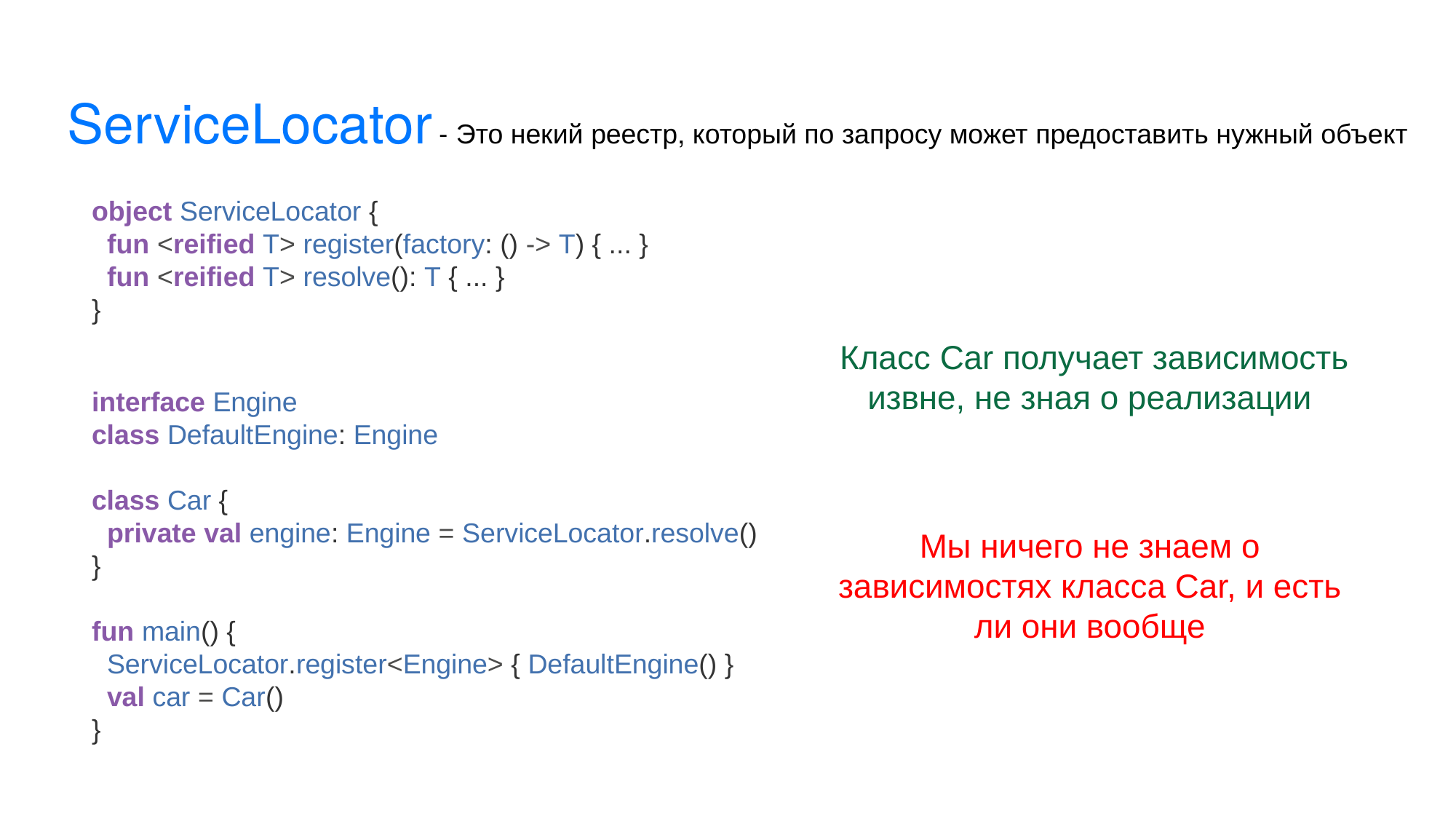

# ServiceLocator - Это некий реестр, который по запросу может предоставить нужный объект
object ServiceLocator {
  fun <reified T> register(factory: () -> T) { ... }
  fun <reified T> resolve(): T { ... }
}
 Класс Car получает зависимость извне, не зная о реализации
interface Engine
class DefaultEngine: Engine
class Car {
  private val engine: Engine = ServiceLocator.resolve()
}
fun main() {
  ServiceLocator.register<Engine> { DefaultEngine() }
  val car = Car()
}
Мы ничего не знаем о зависимостях класса Car, и есть ли они вообще
5